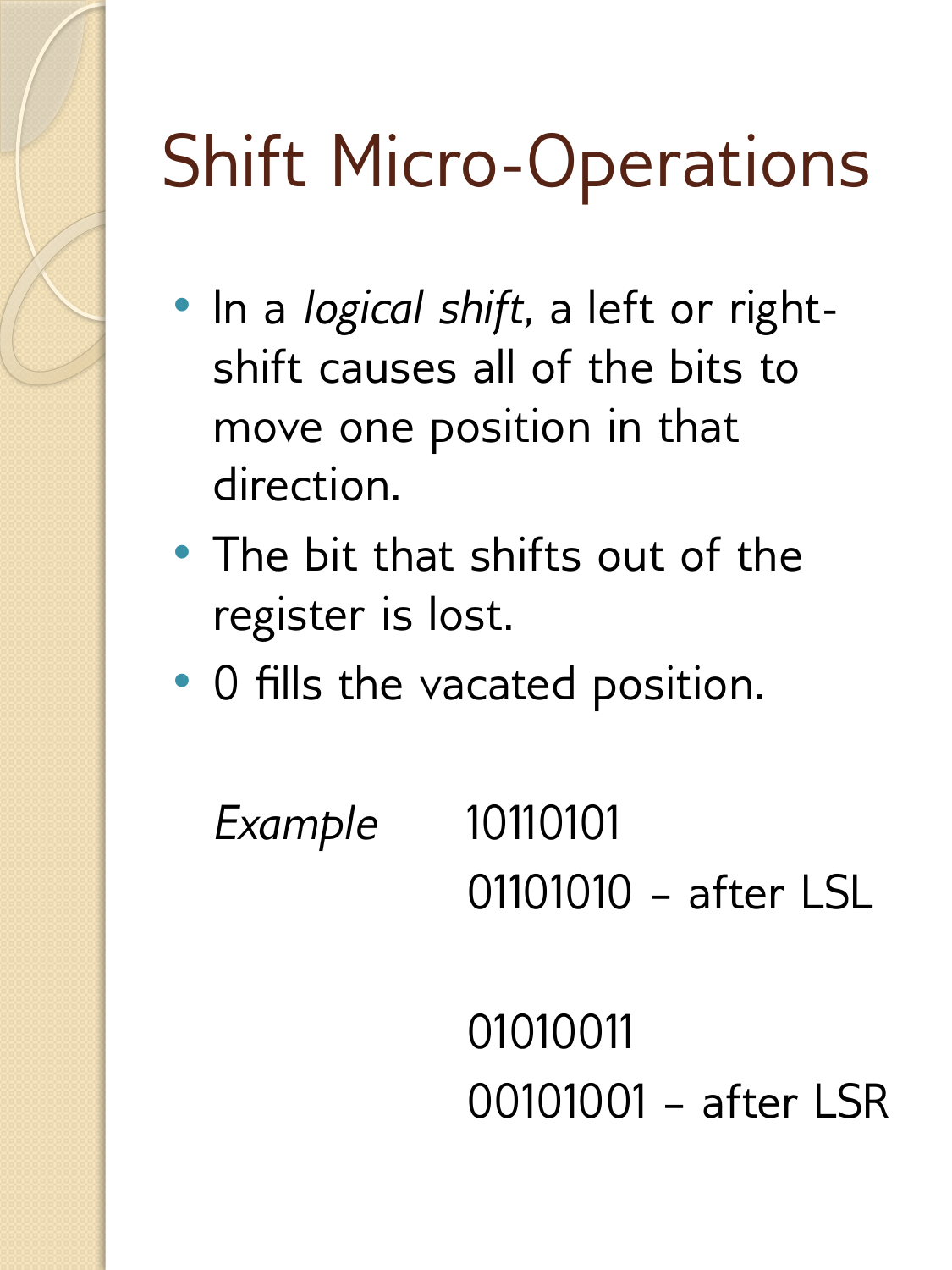

# Shift Micro-Operations
In a logical shift, a left or right-shift causes all of the bits to move one position in that direction.
The bit that shifts out of the register is lost.
0 fills the vacated position.

	Example	10110101
			01101010 – after LSL

			01010011
			00101001 – after LSR